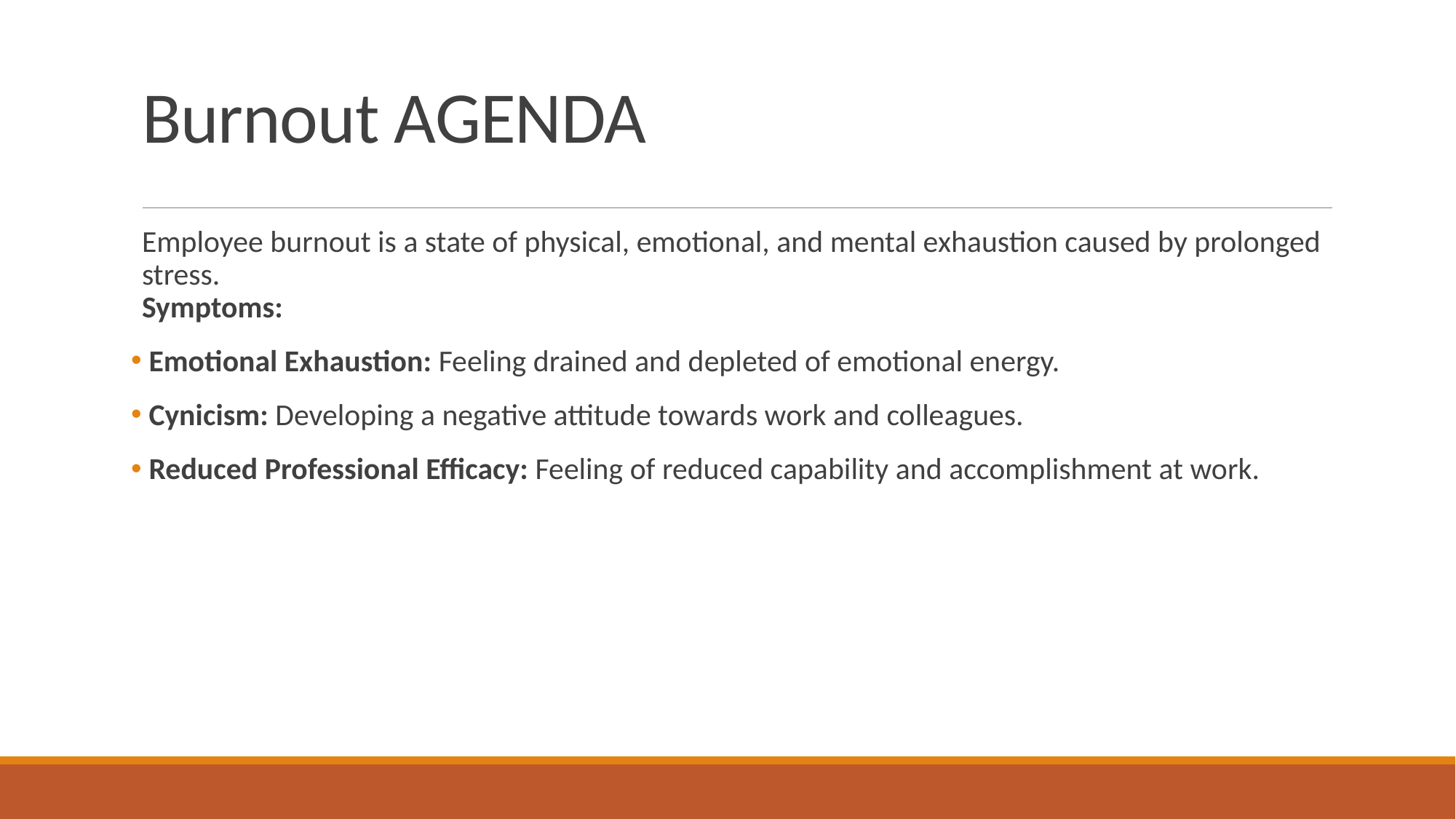

# Burnout AGENDA
Employee burnout is a state of physical, emotional, and mental exhaustion caused by prolonged stress.
Symptoms:
 Emotional Exhaustion: Feeling drained and depleted of emotional energy.
 Cynicism: Developing a negative attitude towards work and colleagues.
 Reduced Professional Efficacy: Feeling of reduced capability and accomplishment at work.